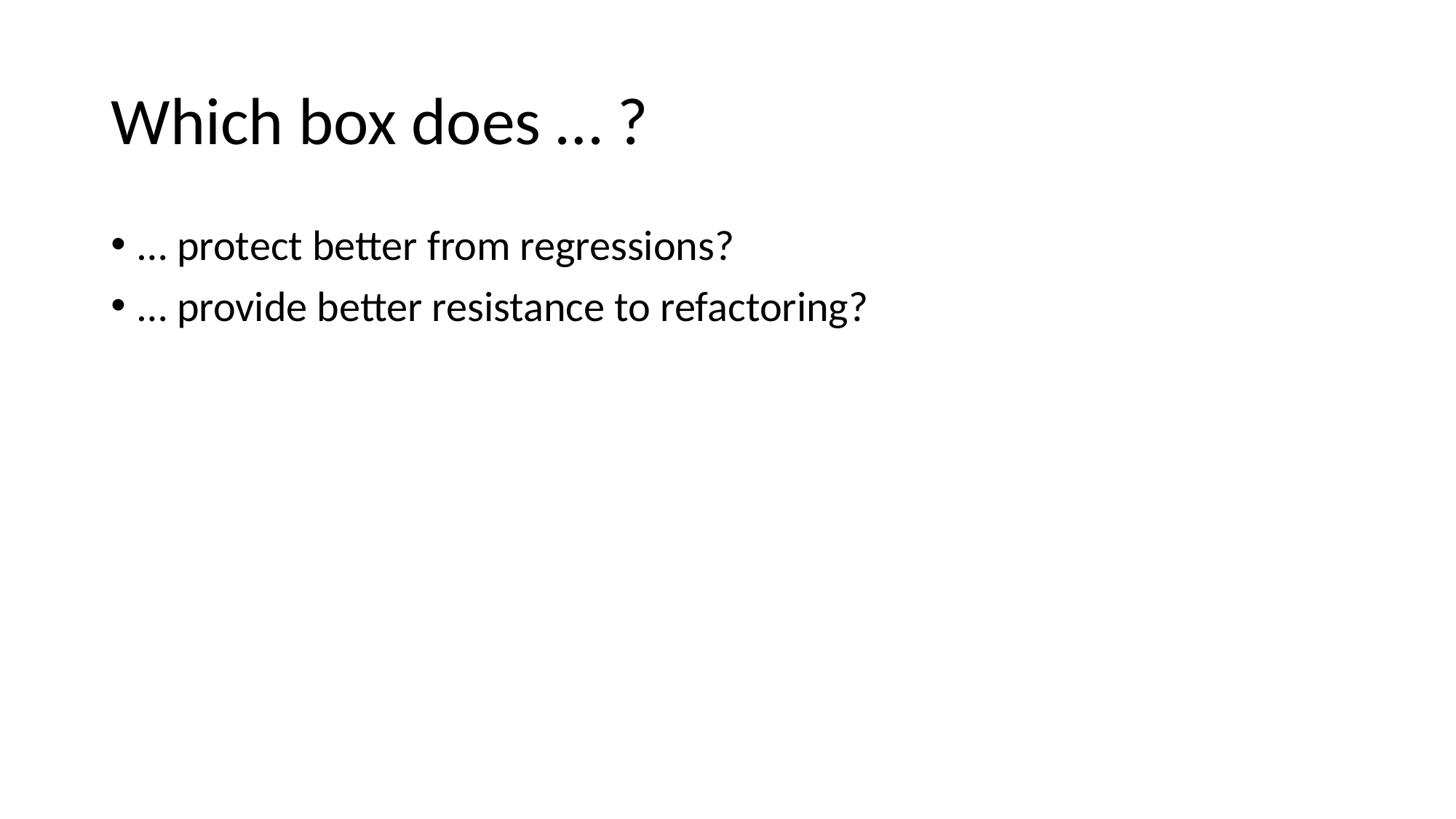

# Which box does … ?
… protect better from regressions?
… provide better resistance to refactoring?